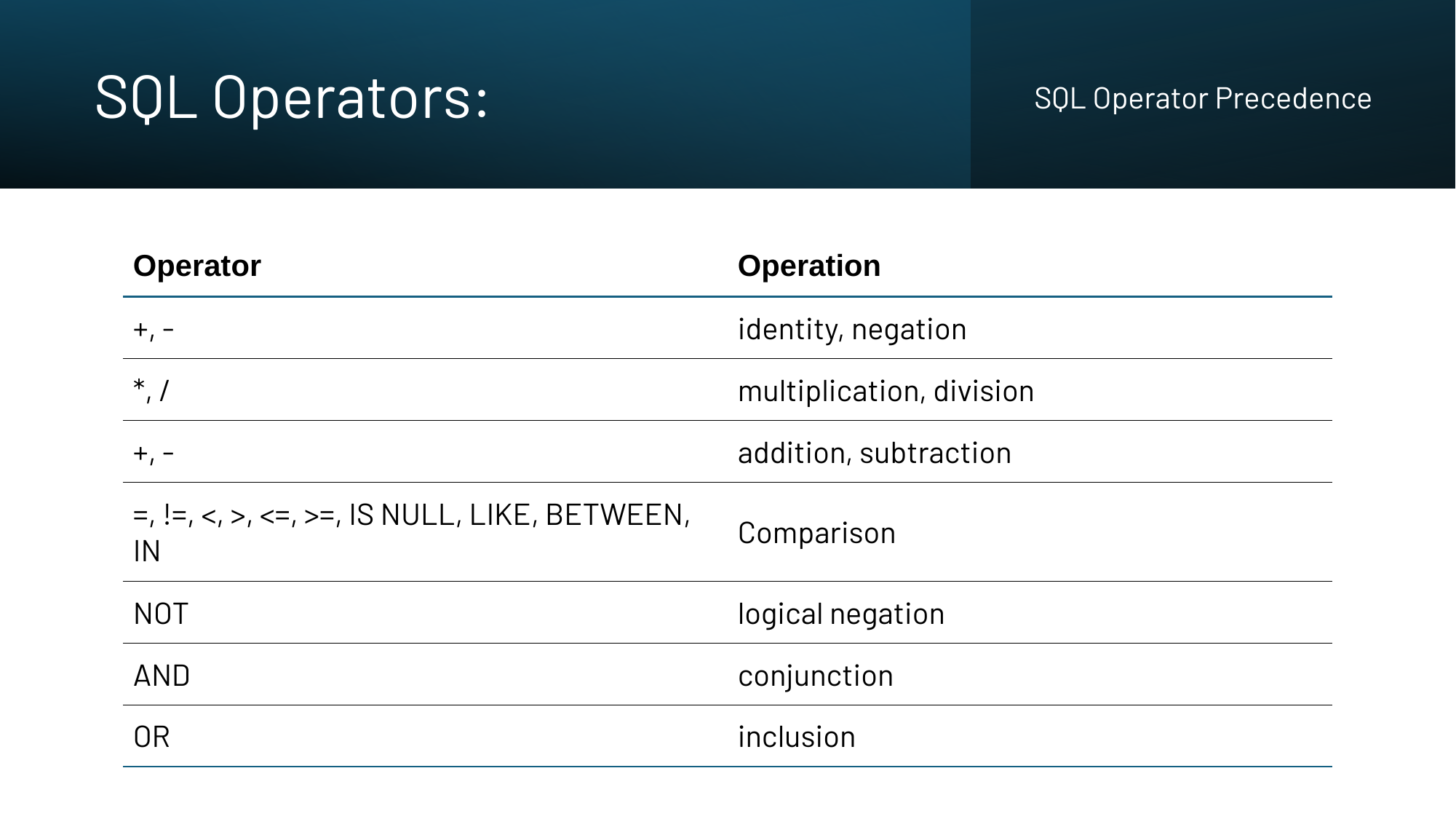

# SQL Operators:
SQL Operator Precedence
| Operator | Operation |
| --- | --- |
| +, - | identity, negation |
| \*, / | multiplication, division |
| +, - | addition, subtraction |
| =, !=, <, >, <=, >=, IS NULL, LIKE, BETWEEN, IN | Comparison |
| NOT | logical negation |
| AND | conjunction |
| OR | inclusion |